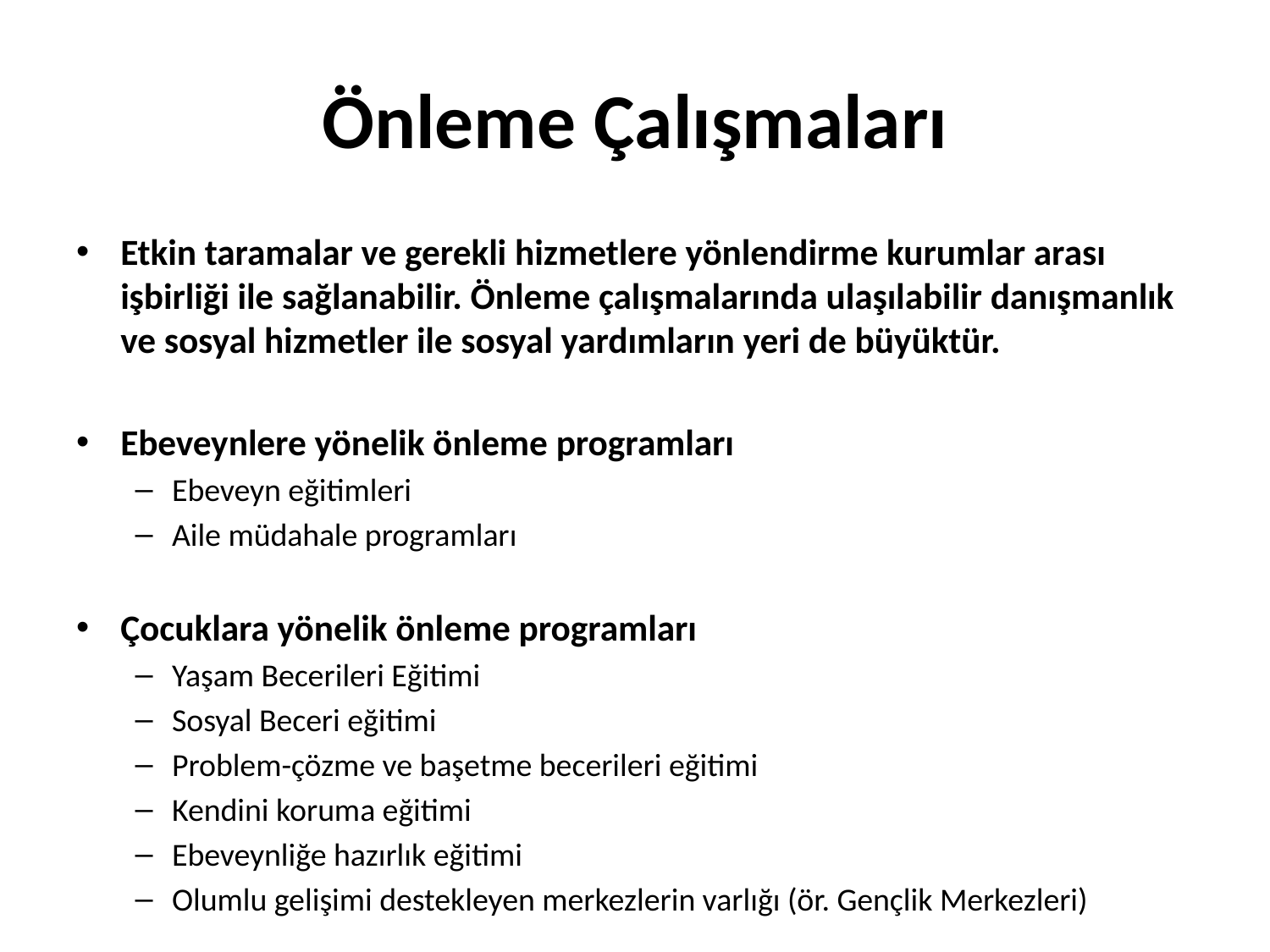

# Önleme Çalışmaları
Etkin taramalar ve gerekli hizmetlere yönlendirme kurumlar arası işbirliği ile sağlanabilir. Önleme çalışmalarında ulaşılabilir danışmanlık ve sosyal hizmetler ile sosyal yardımların yeri de büyüktür.

Ebeveynlere yönelik önleme programları
Ebeveyn eğitimleri
Aile müdahale programları

Çocuklara yönelik önleme programları
Yaşam Becerileri Eğitimi
Sosyal Beceri eğitimi
Problem-çözme ve başetme becerileri eğitimi
Kendini koruma eğitimi
Ebeveynliğe hazırlık eğitimi
Olumlu gelişimi destekleyen merkezlerin varlığı (ör. Gençlik Merkezleri)